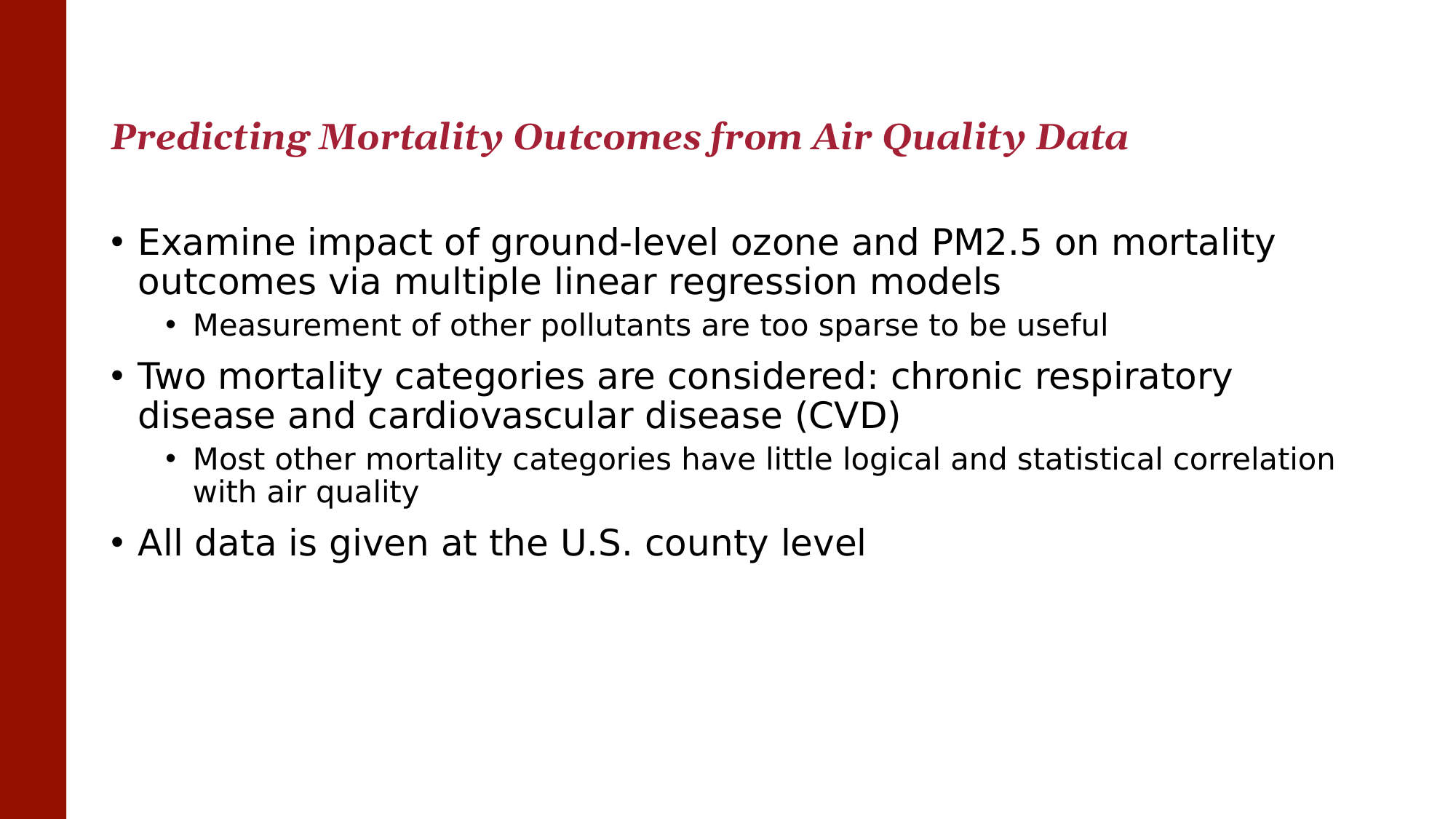

# Predicting Mortality Outcomes from Air Quality Data
Examine impact of ground-level ozone and PM2.5 on mortality outcomes via multiple linear regression models
Measurement of other pollutants are too sparse to be useful
Two mortality categories are considered: chronic respiratory disease and cardiovascular disease (CVD)
Most other mortality categories have little logical and statistical correlation with air quality
All data is given at the U.S. county level